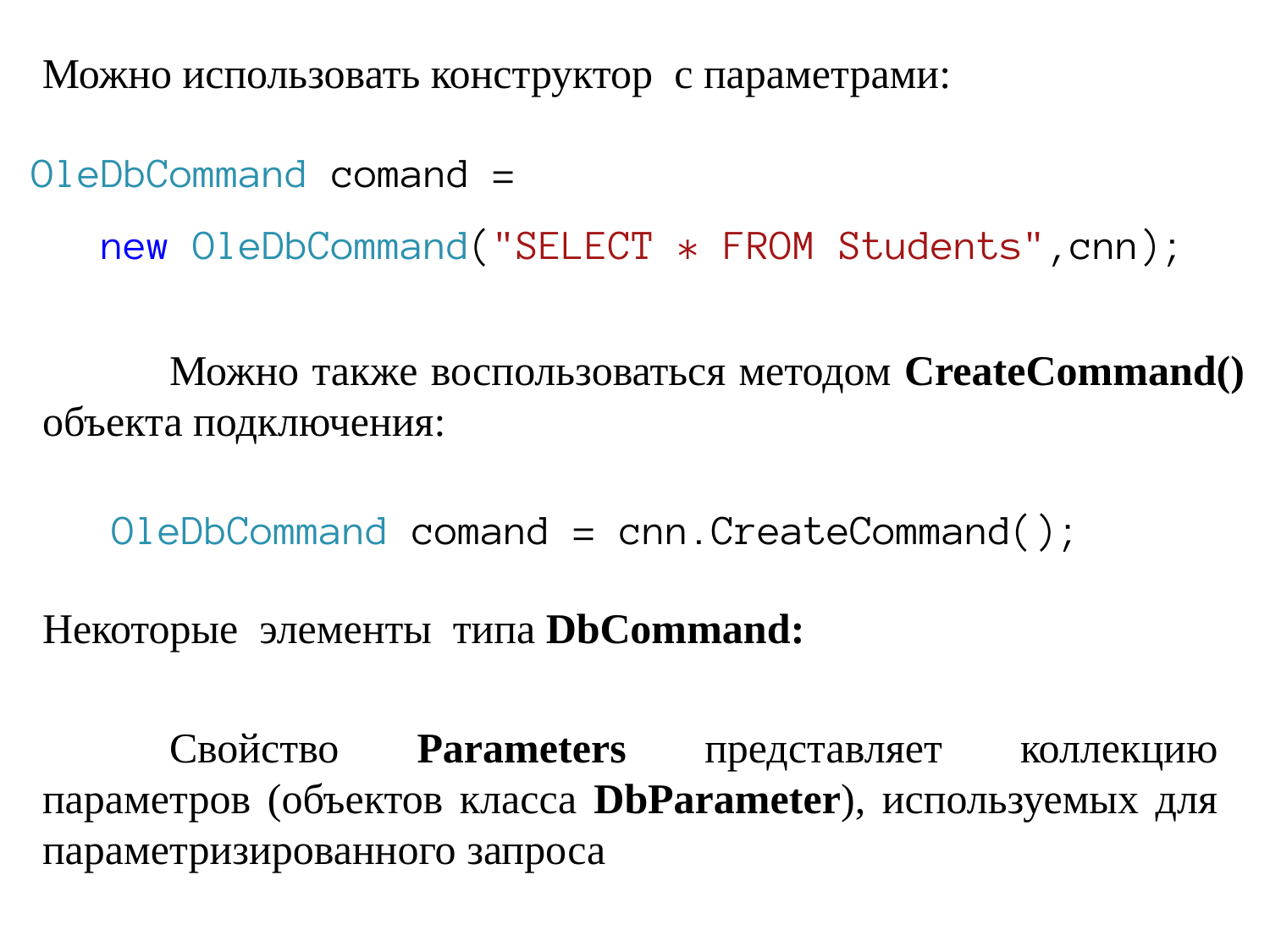

Можно использовать конструктор  с параметрами:
OleDbCommand comand =
   new OleDbCommand("SELECT * FROM Students",cnn);
	Можно также воспользоваться методом CreateCommand()  объекта подключения:
OleDbCommand comand = cnn.CreateCommand();
Некоторые  элементы  типа DbCommand:
	Свойство Parameters представляет коллекцию параметров (объектов класса DbParameter), используемых для параметризированного запроса